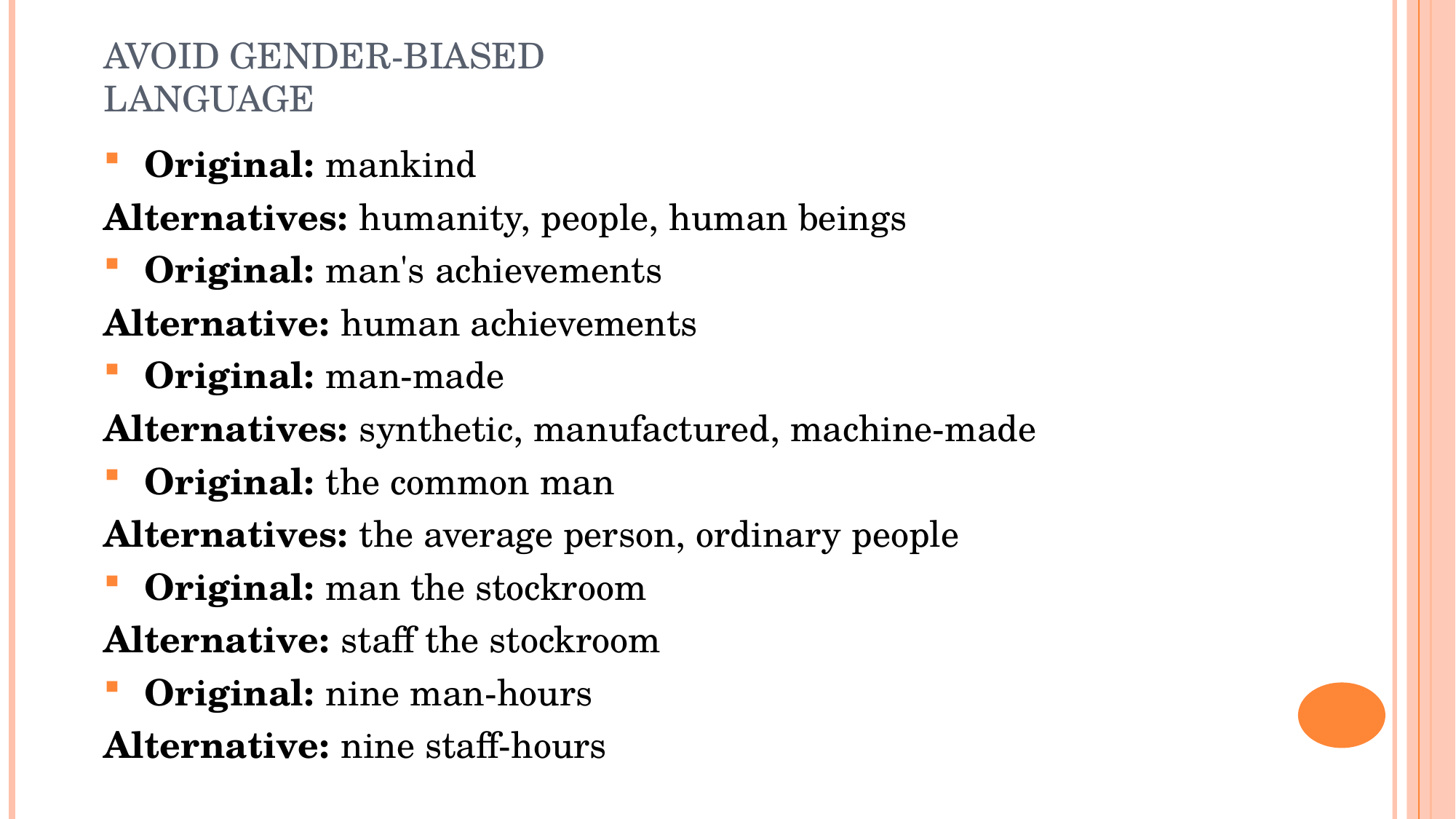

# Avoid Gender-biased Language
Original: mankind
Alternatives: humanity, people, human beings
Original: man's achievements
Alternative: human achievements
Original: man-made
Alternatives: synthetic, manufactured, machine-made
Original: the common man
Alternatives: the average person, ordinary people
Original: man the stockroom
Alternative: staff the stockroom
Original: nine man-hours
Alternative: nine staff-hours